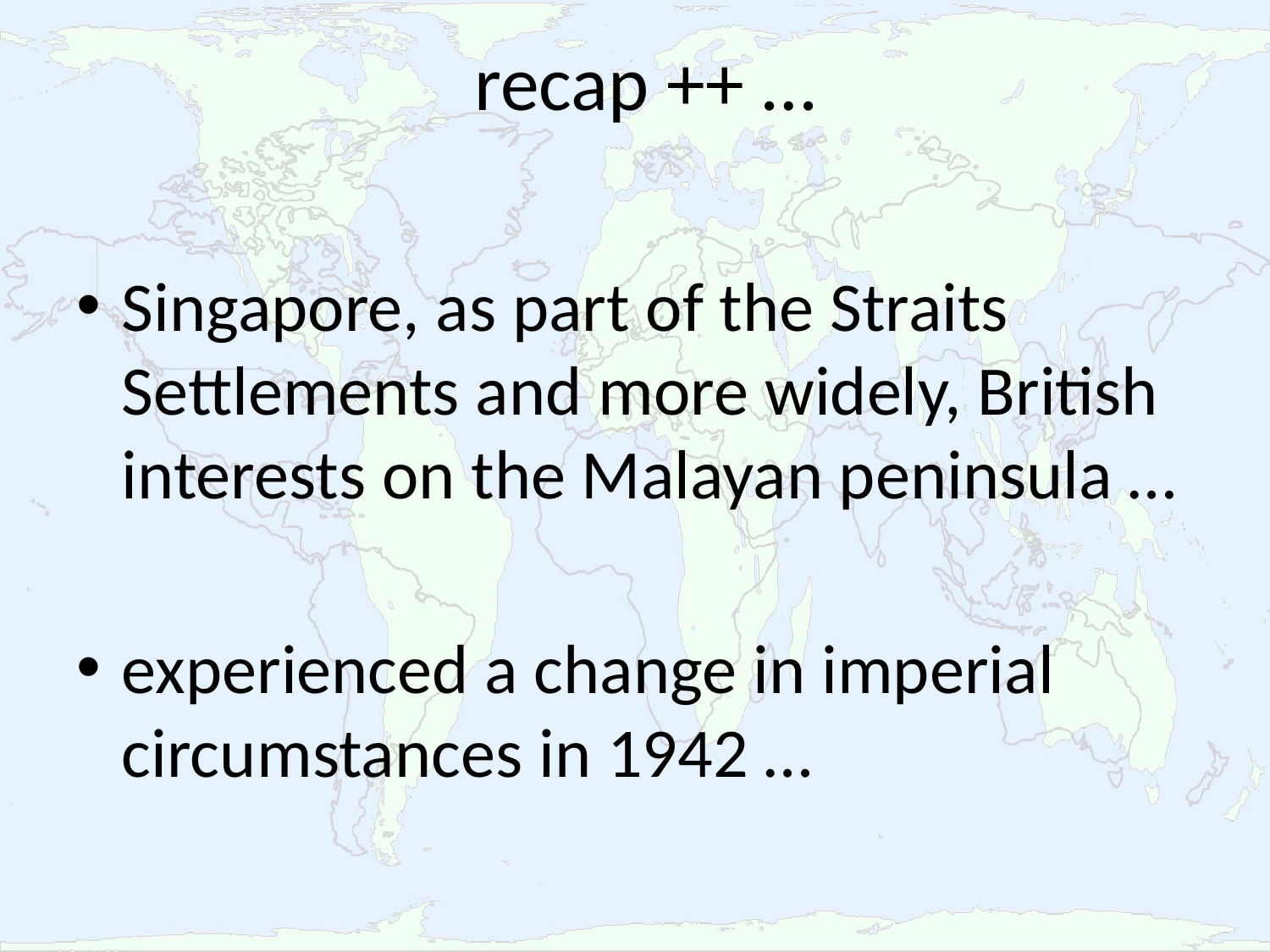

# recap ++ …

Singapore, as part of the Straits Settlements and more widely, British interests on the Malayan peninsula …

experienced a change in imperial circumstances in 1942 …